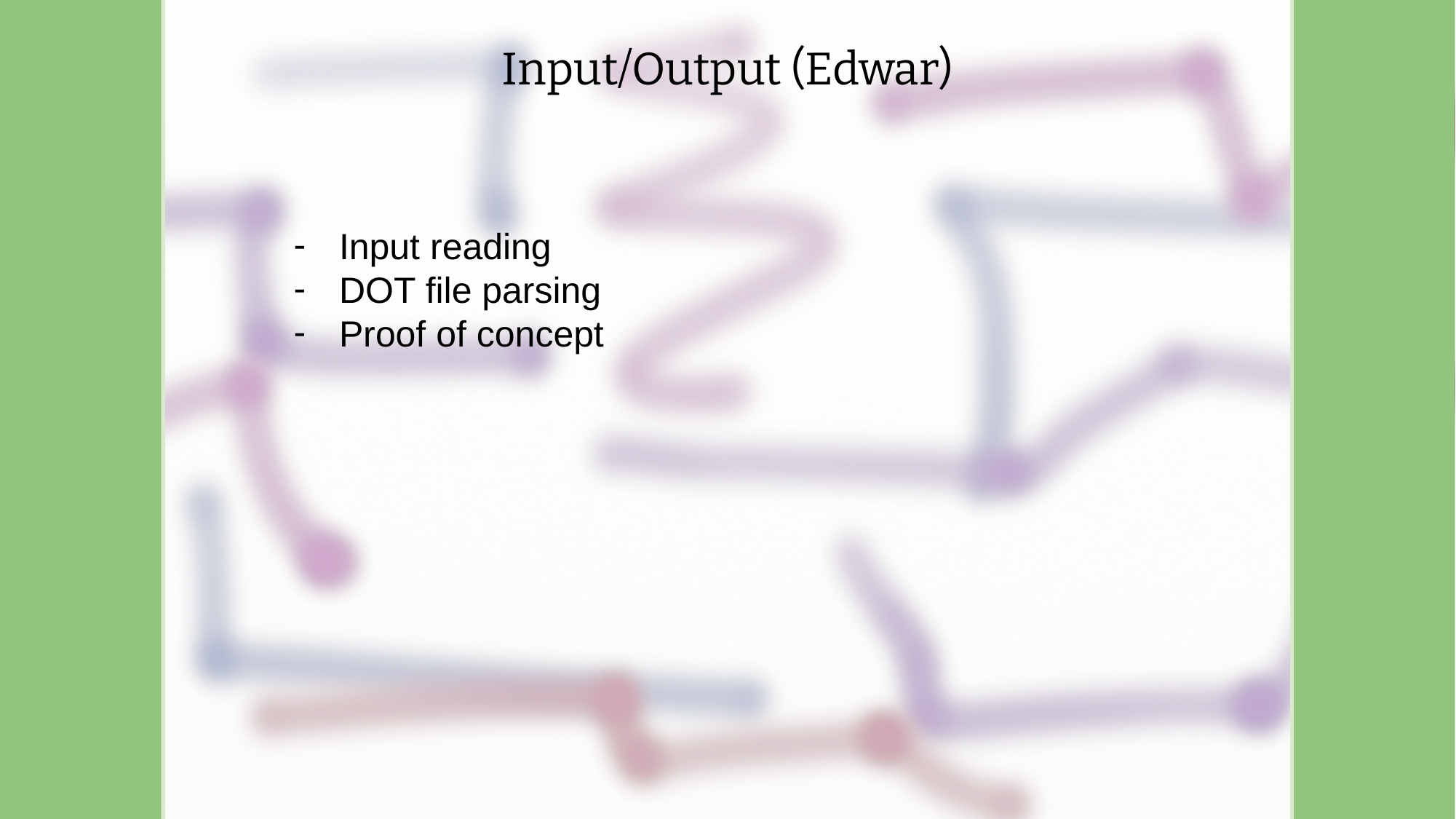

#
Input/Output (Edwar)

Input reading
DOT file parsing
Proof of concept